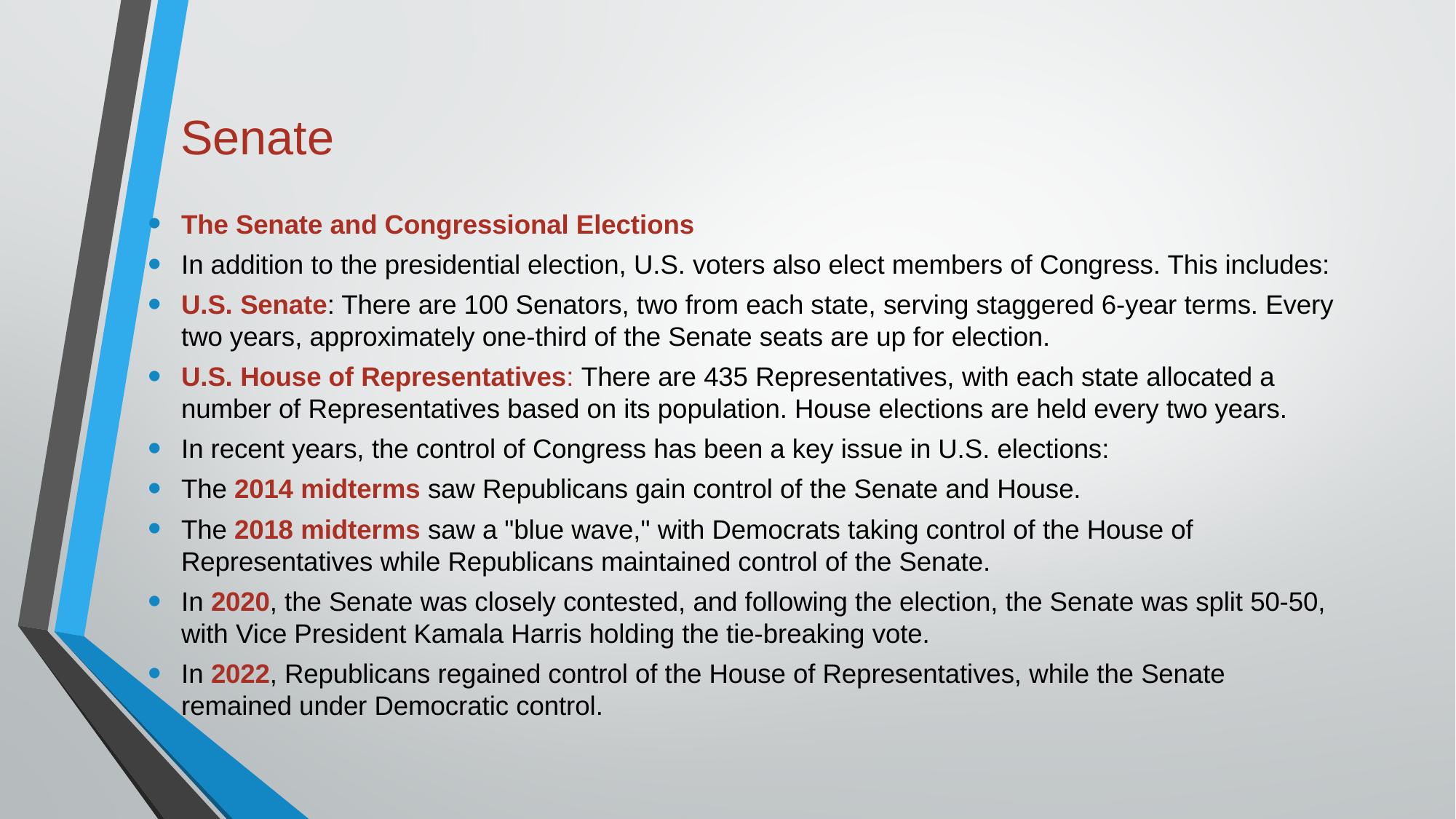

# Senate
The Senate and Congressional Elections
In addition to the presidential election, U.S. voters also elect members of Congress. This includes:
U.S. Senate: There are 100 Senators, two from each state, serving staggered 6-year terms. Every two years, approximately one-third of the Senate seats are up for election.
U.S. House of Representatives: There are 435 Representatives, with each state allocated a number of Representatives based on its population. House elections are held every two years.
In recent years, the control of Congress has been a key issue in U.S. elections:
The 2014 midterms saw Republicans gain control of the Senate and House.
The 2018 midterms saw a "blue wave," with Democrats taking control of the House of Representatives while Republicans maintained control of the Senate.
In 2020, the Senate was closely contested, and following the election, the Senate was split 50-50, with Vice President Kamala Harris holding the tie-breaking vote.
In 2022, Republicans regained control of the House of Representatives, while the Senate remained under Democratic control.